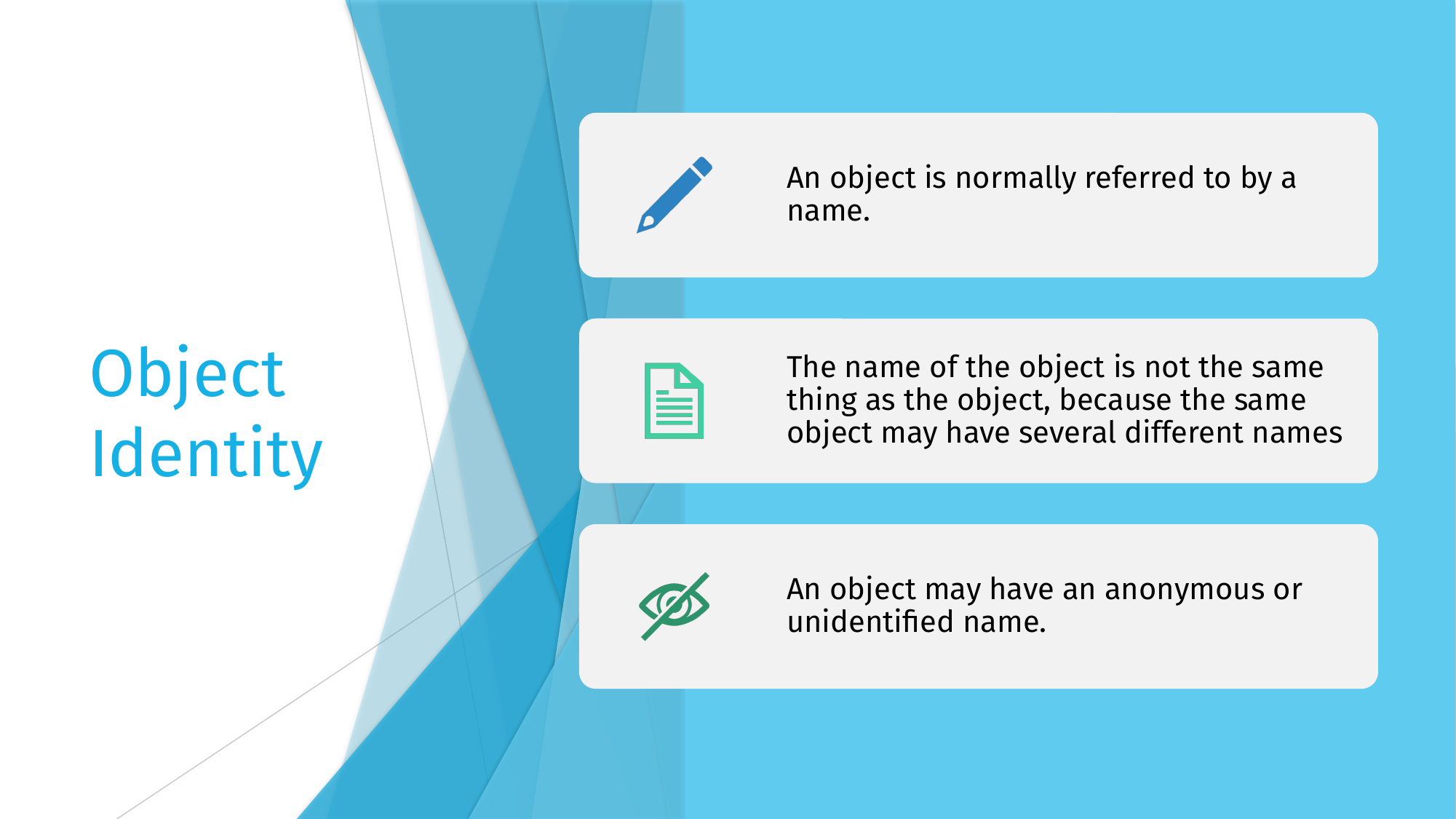

An object is normally referred to by a name.
The name of the object is not the same thing as the object, because the same object may have several different names
An object may have an anonymous or unidentified name.
# Object Identity